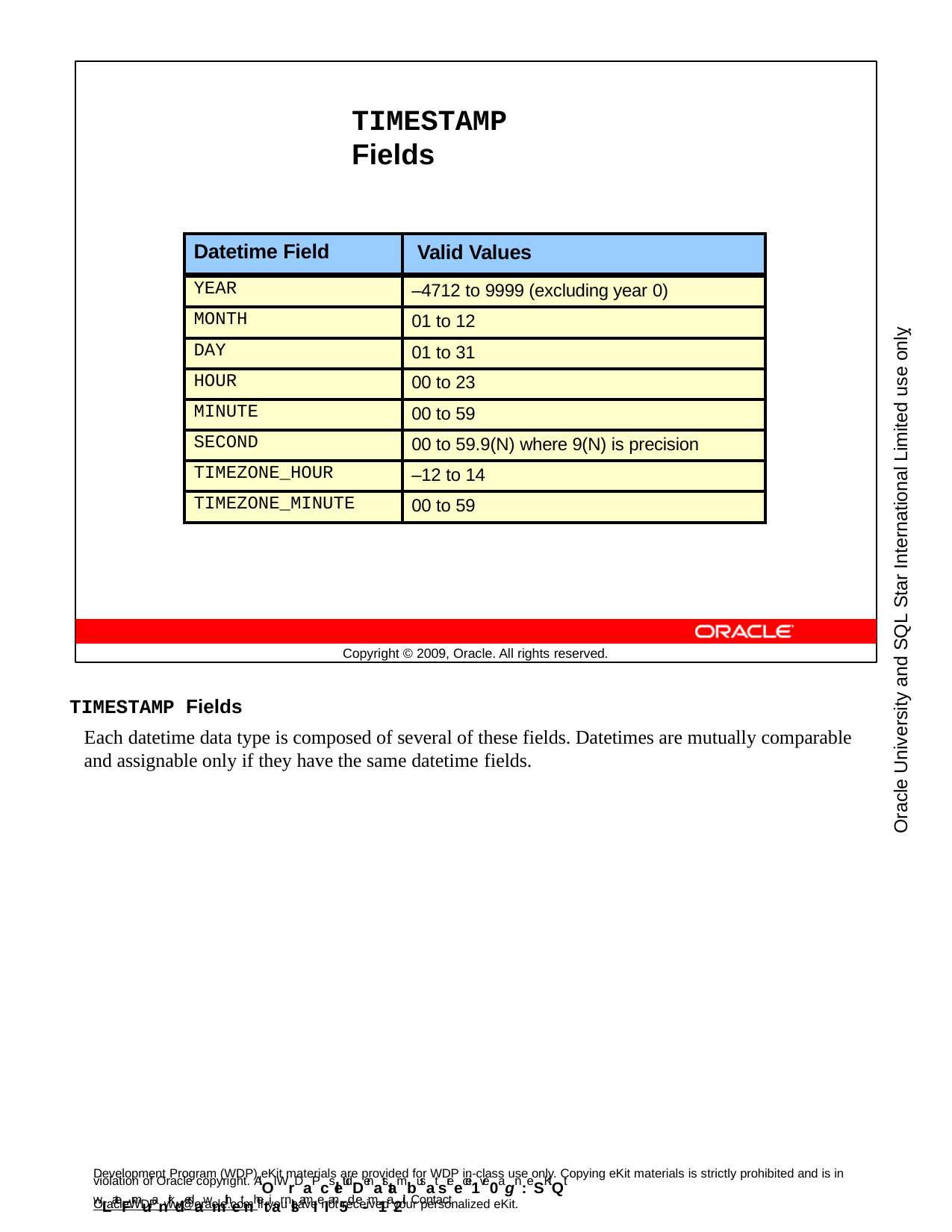

TIMESTAMP Fields
| Datetime Field | Valid Values |
| --- | --- |
| YEAR | –4712 to 9999 (excluding year 0) |
| MONTH | 01 to 12 |
| DAY | 01 to 31 |
| HOUR | 00 to 23 |
| MINUTE | 00 to 59 |
| SECOND | 00 to 59.9(N) where 9(N) is precision |
| TIMEZONE\_HOUR | –12 to 14 |
| TIMEZONE\_MINUTE | 00 to 59 |
Oracle University and SQL Star International Limited use onlyฺ
Copyright © 2009, Oracle. All rights reserved.

TIMESTAMP Fields
Each datetime data type is composed of several of these fields. Datetimes are mutually comparable  and assignable only if they have the same datetime fields.
Development Program (WDP) eKit materials are provided for WDP in-class use only. Copying eKit materials is strictly prohibited and is in
violation of Oracle copyright. AlOl WrDaPcsletudDenatstambusat sreecei1ve0agn:eSKiQt wLateFrmuanrkdedawmithetnhetiar nlsamIeI an5d e-m1a2il. Contact
OracleWDP_ww@oracle.com if you have not received your personalized eKit.